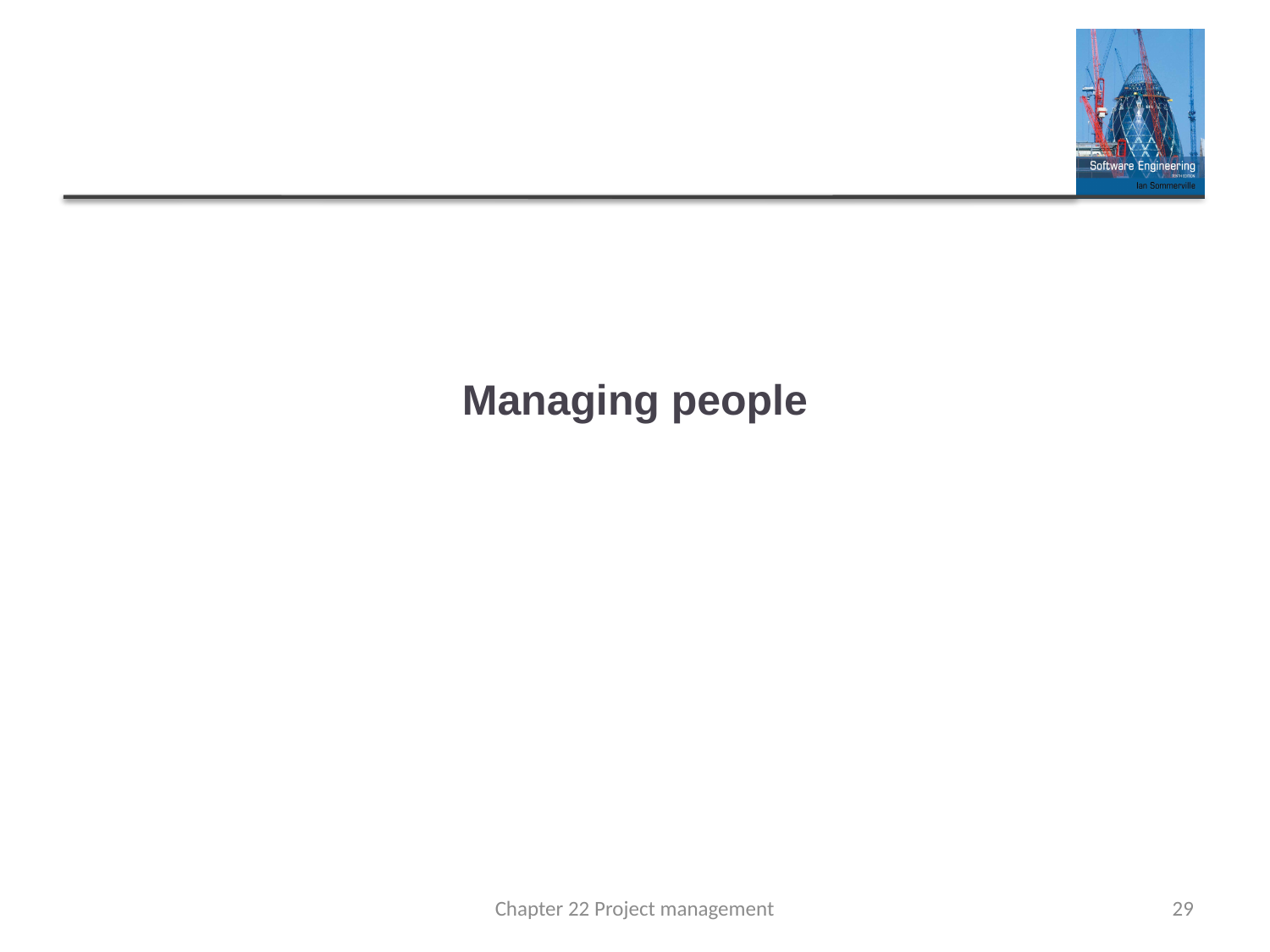

# Managing people
Chapter 22 Project management
29